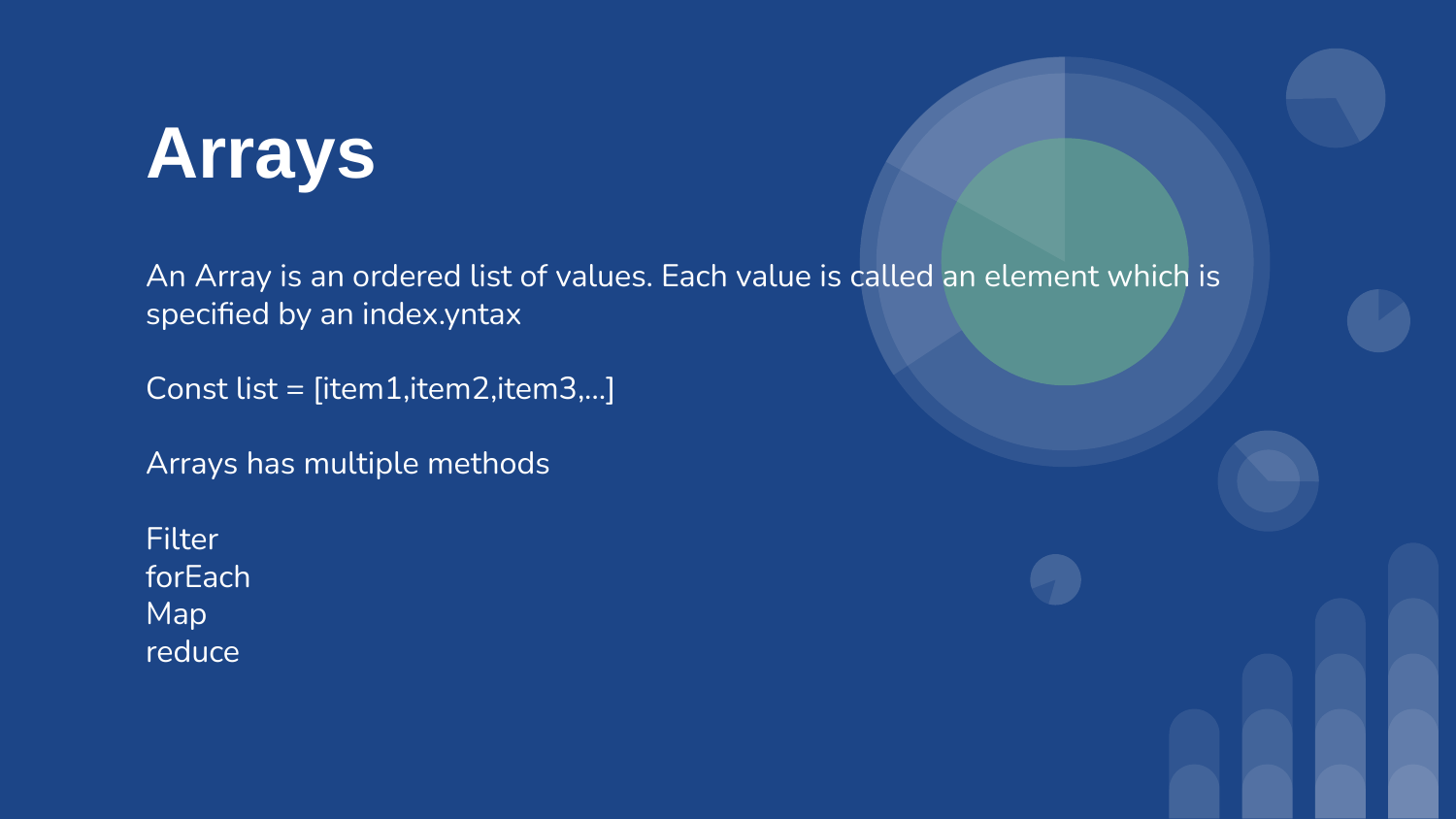

# Arrays
An Array is an ordered list of values. Each value is called an element which is specified by an index.yntax

Const list = [item1,item2,item3,…]

Arrays has multiple methods

Filter
forEach
Map
reduce